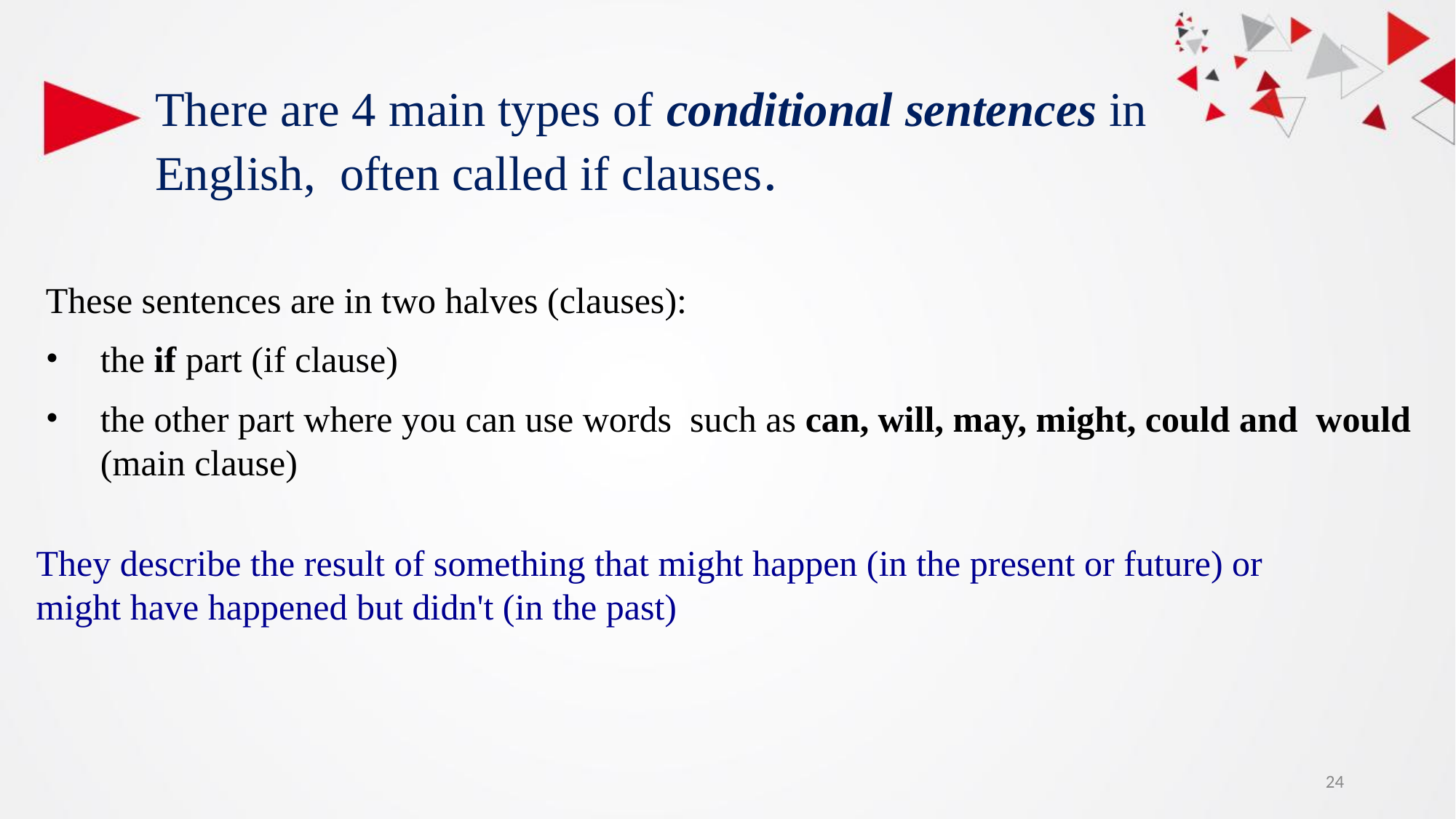

# There are 4 main types of conditional sentences in English,  often called if clauses.
These sentences are in two halves (clauses):
the if part (if clause)
the other part where you can use words  such as can, will, may, might, could and  would (main clause)
They describe the result of something that might happen (in the present or future) or might have happened but didn't (in the past)
24